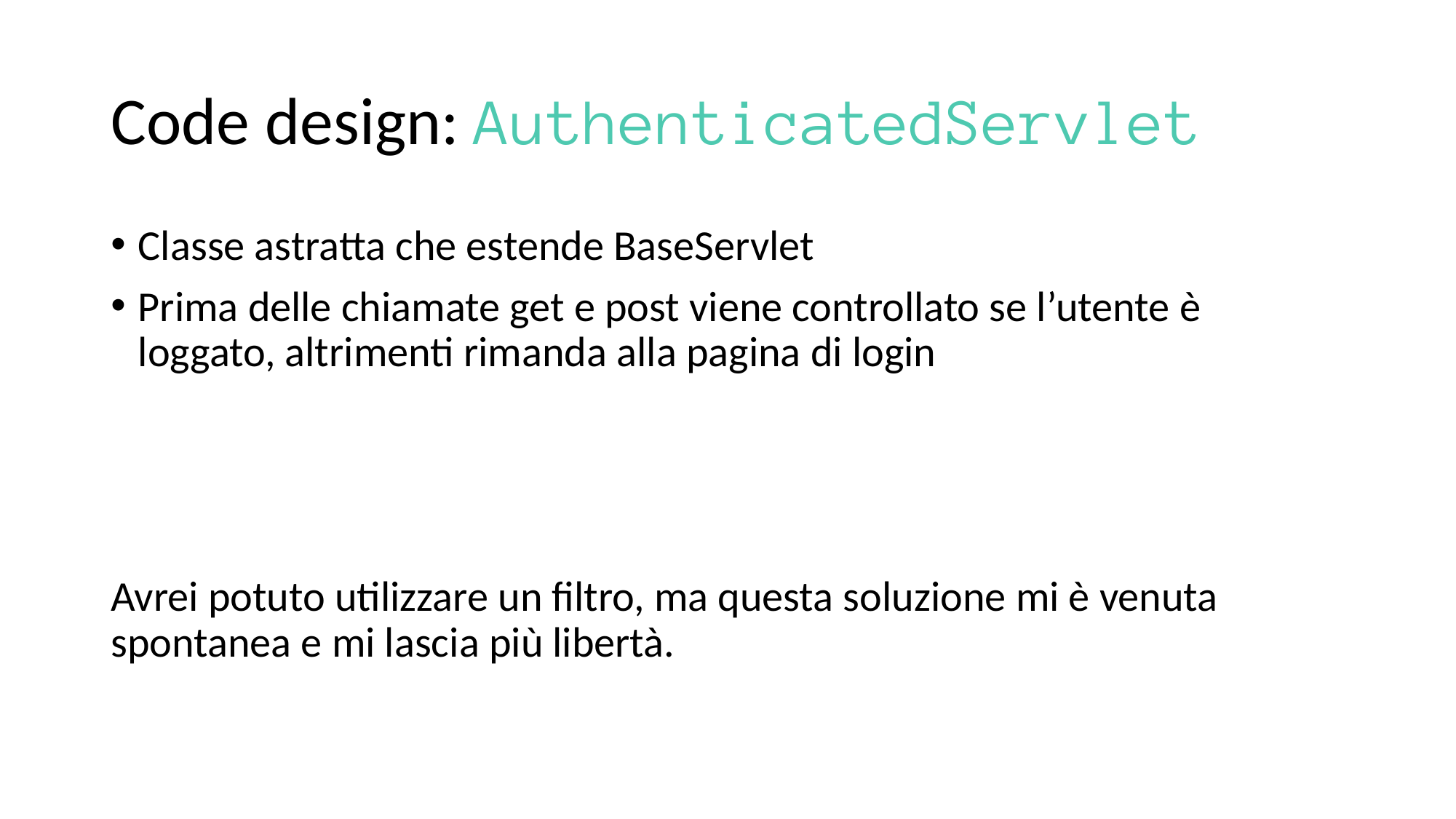

# Code design: AuthenticatedServlet
Classe astratta che estende BaseServlet
Prima delle chiamate get e post viene controllato se l’utente è loggato, altrimenti rimanda alla pagina di login

Avrei potuto utilizzare un filtro, ma questa soluzione mi è venuta spontanea e mi lascia più libertà.